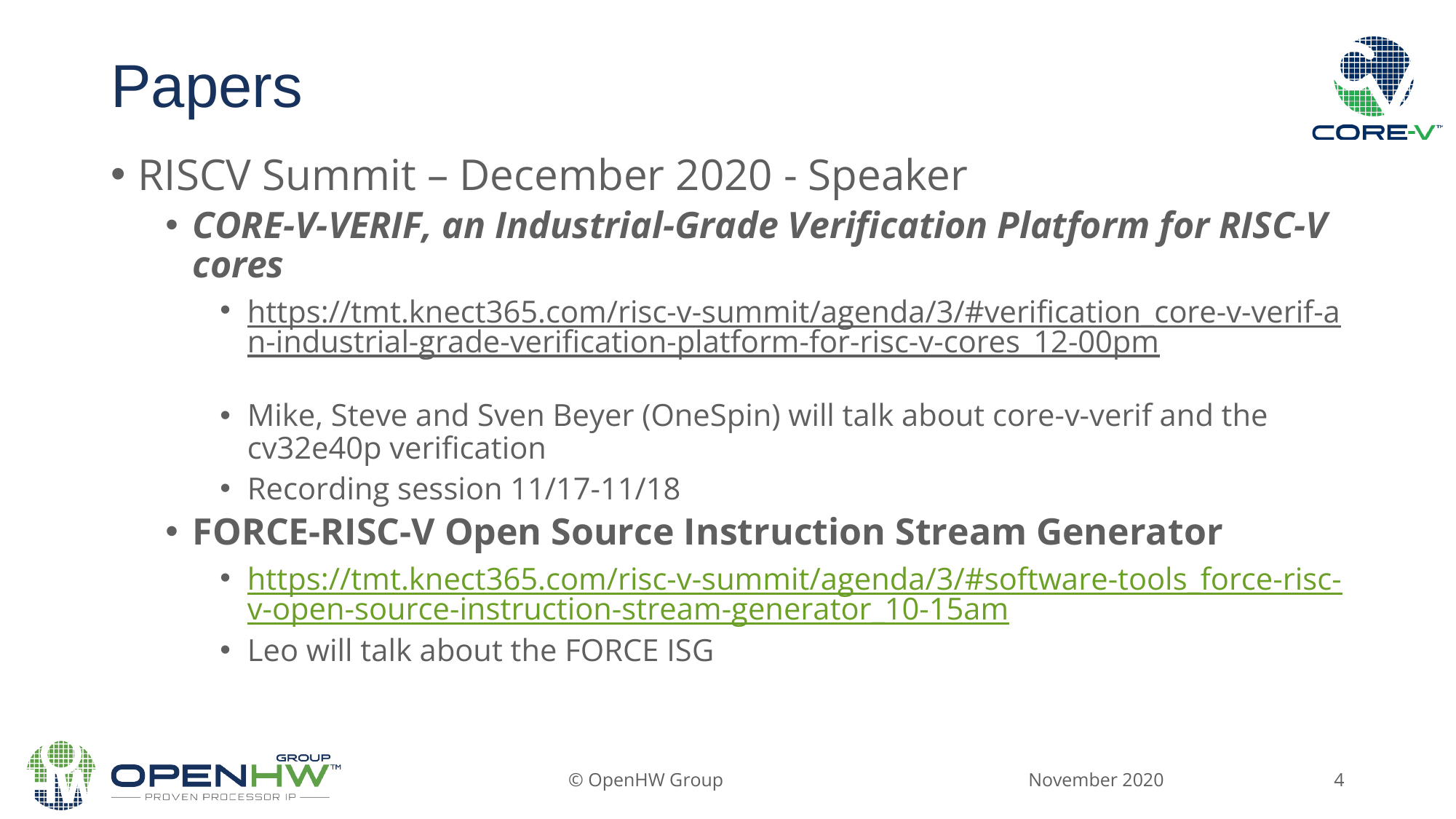

# Papers
RISCV Summit – December 2020 - Speaker
CORE-V-VERIF, an Industrial-Grade Verification Platform for RISC-V cores
https://tmt.knect365.com/risc-v-summit/agenda/3/#verification_core-v-verif-an-industrial-grade-verification-platform-for-risc-v-cores_12-00pm
Mike, Steve and Sven Beyer (OneSpin) will talk about core-v-verif and the cv32e40p verification
Recording session 11/17-11/18
FORCE-RISC-V Open Source Instruction Stream Generator
https://tmt.knect365.com/risc-v-summit/agenda/3/#software-tools_force-risc-v-open-source-instruction-stream-generator_10-15am
Leo will talk about the FORCE ISG

November 2020
© OpenHW Group
4